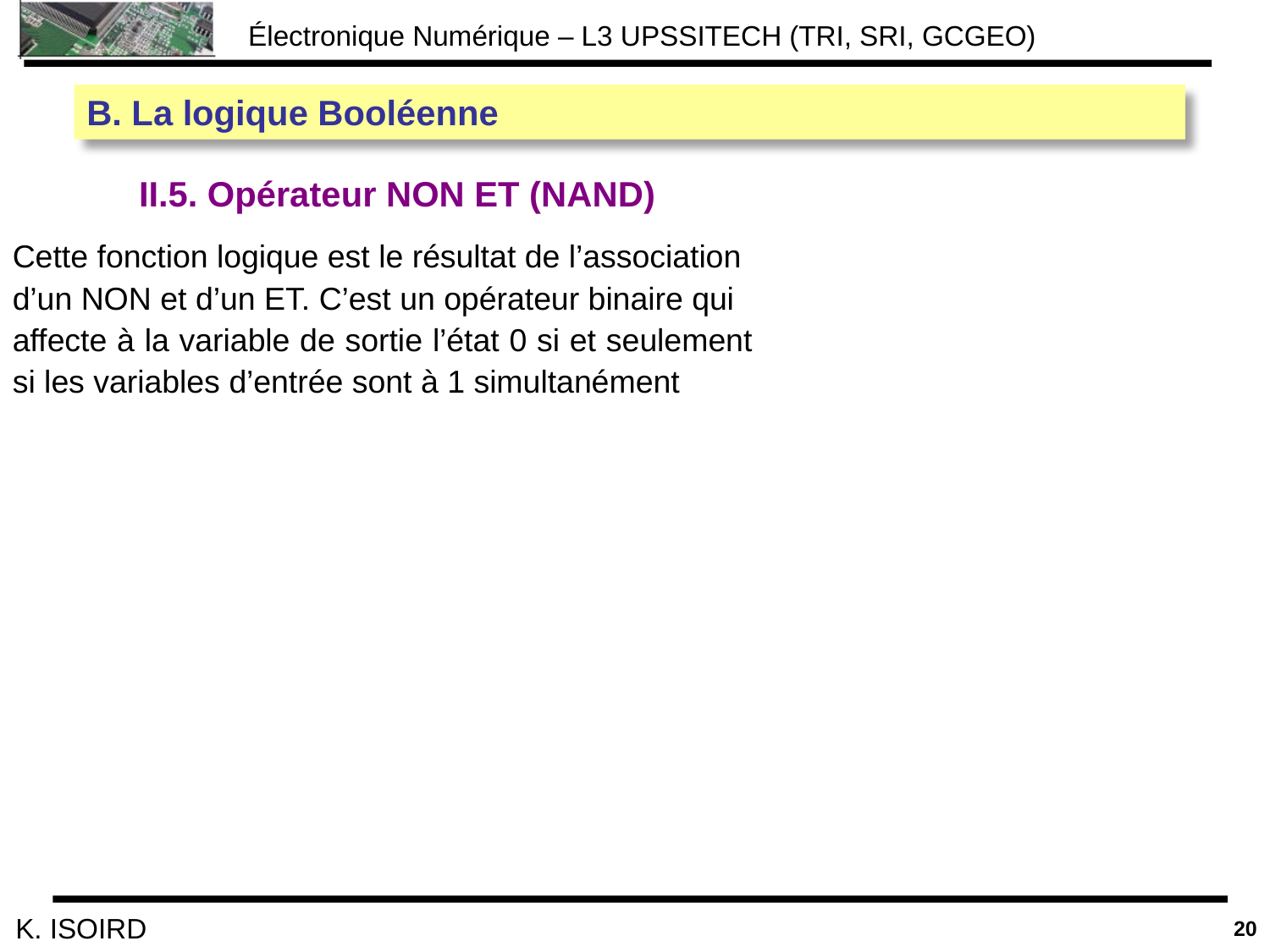

B. La logique Booléenne
II.5. Opérateur NON ET (NAND)
Cette fonction logique est le résultat de l’association
d’un NON et d’un ET. C’est un opérateur binaire qui
affecte à la variable de sortie l’état 0 si et seulement si les variables d’entrée sont à 1 simultanément
20